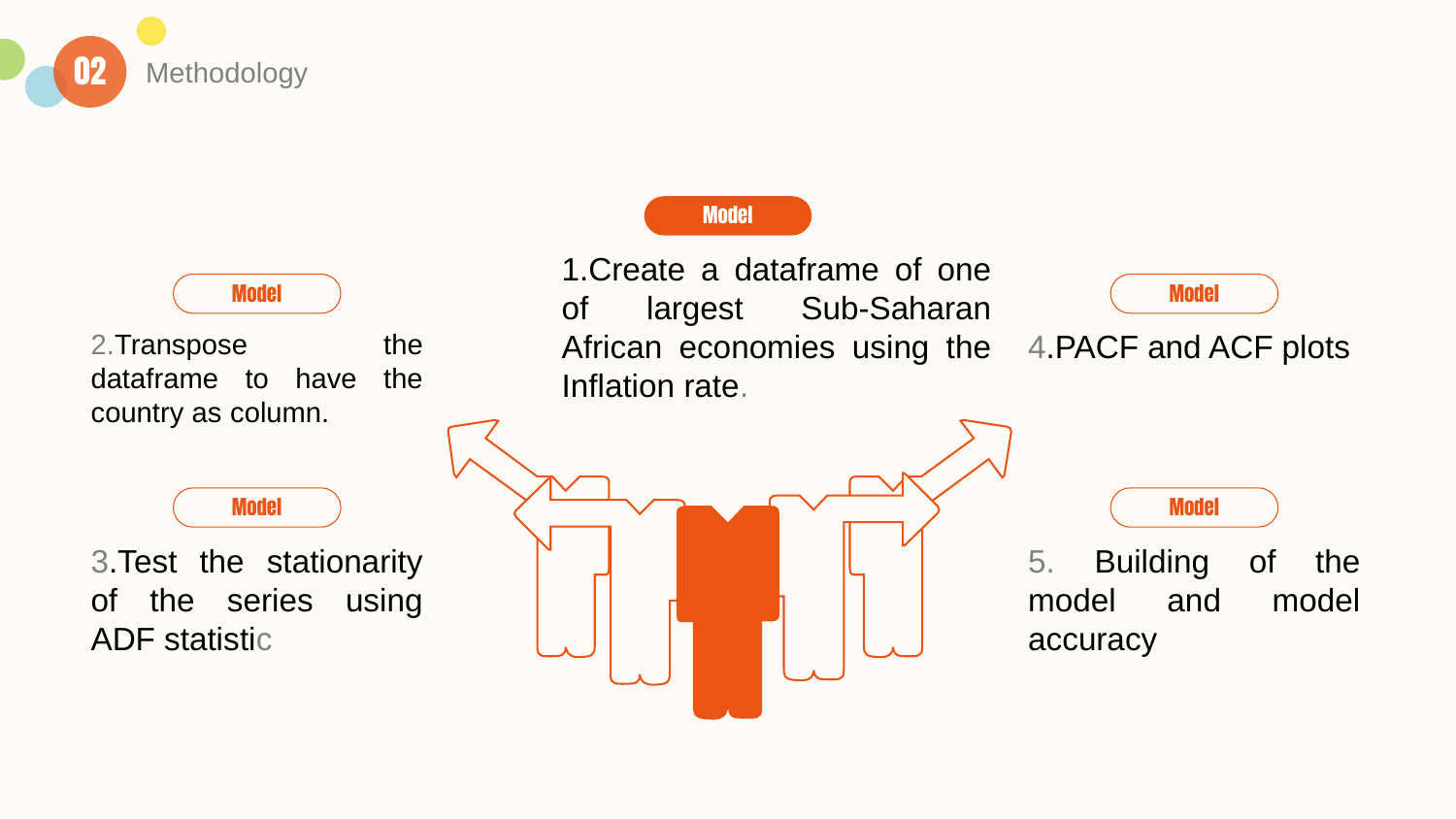

02
Methodology

Model
1.Create a dataframe of one of largest Sub-Saharan African economies using the Inflation rate.
Model
Model
2.Transpose the dataframe to have the country as column.
4.PACF and ACF plots

Model
Model

3.Test the stationarity of the series using ADF statistic
5. Building of the model and model accuracy